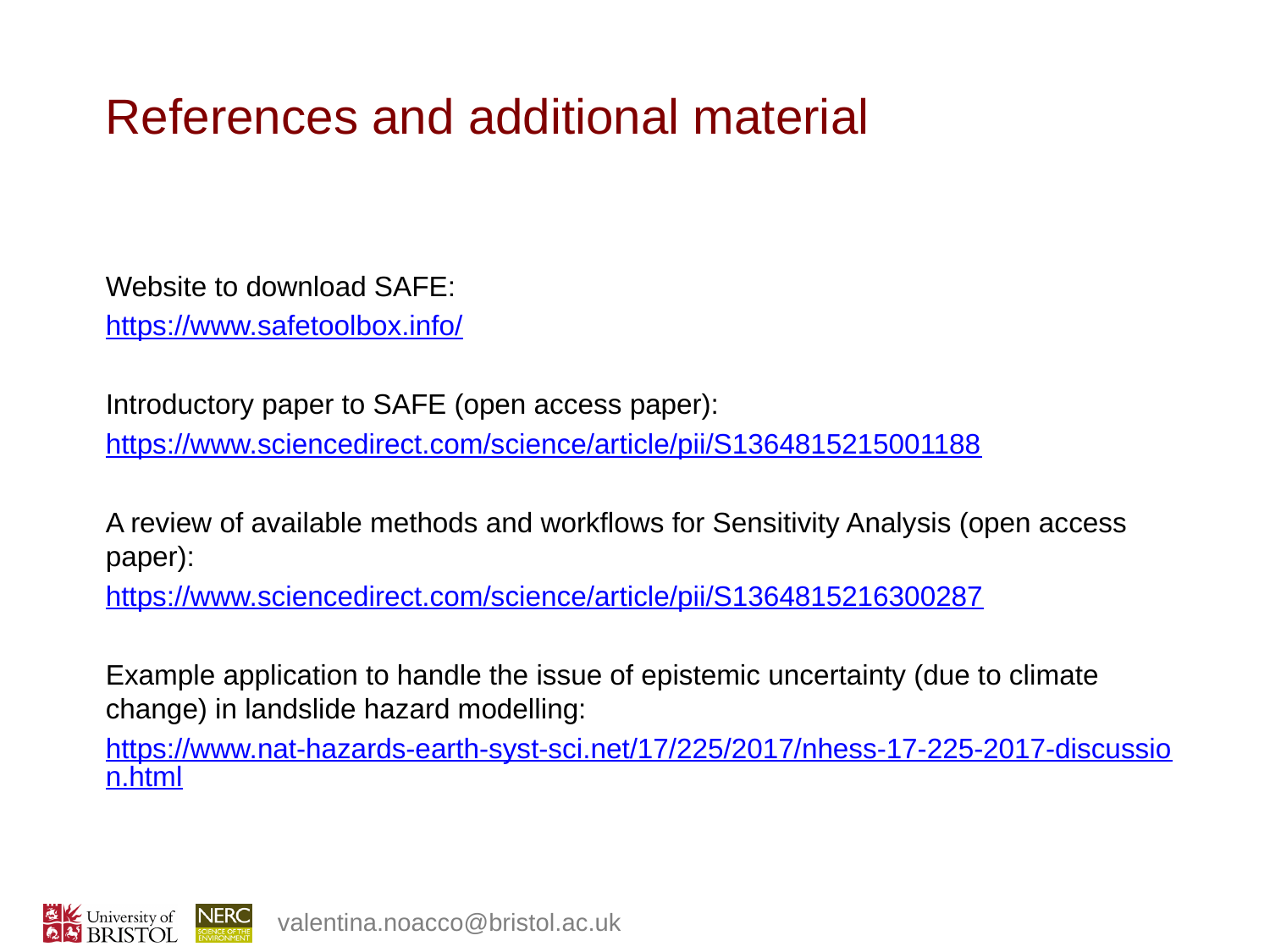

# References and additional material
Website to download SAFE:
https://www.safetoolbox.info/

Introductory paper to SAFE (open access paper):
https://www.sciencedirect.com/science/article/pii/S1364815215001188

A review of available methods and workflows for Sensitivity Analysis (open access paper):
https://www.sciencedirect.com/science/article/pii/S1364815216300287

Example application to handle the issue of epistemic uncertainty (due to climate change) in landslide hazard modelling:
https://www.nat-hazards-earth-syst-sci.net/17/225/2017/nhess-17-225-2017-discussion.html